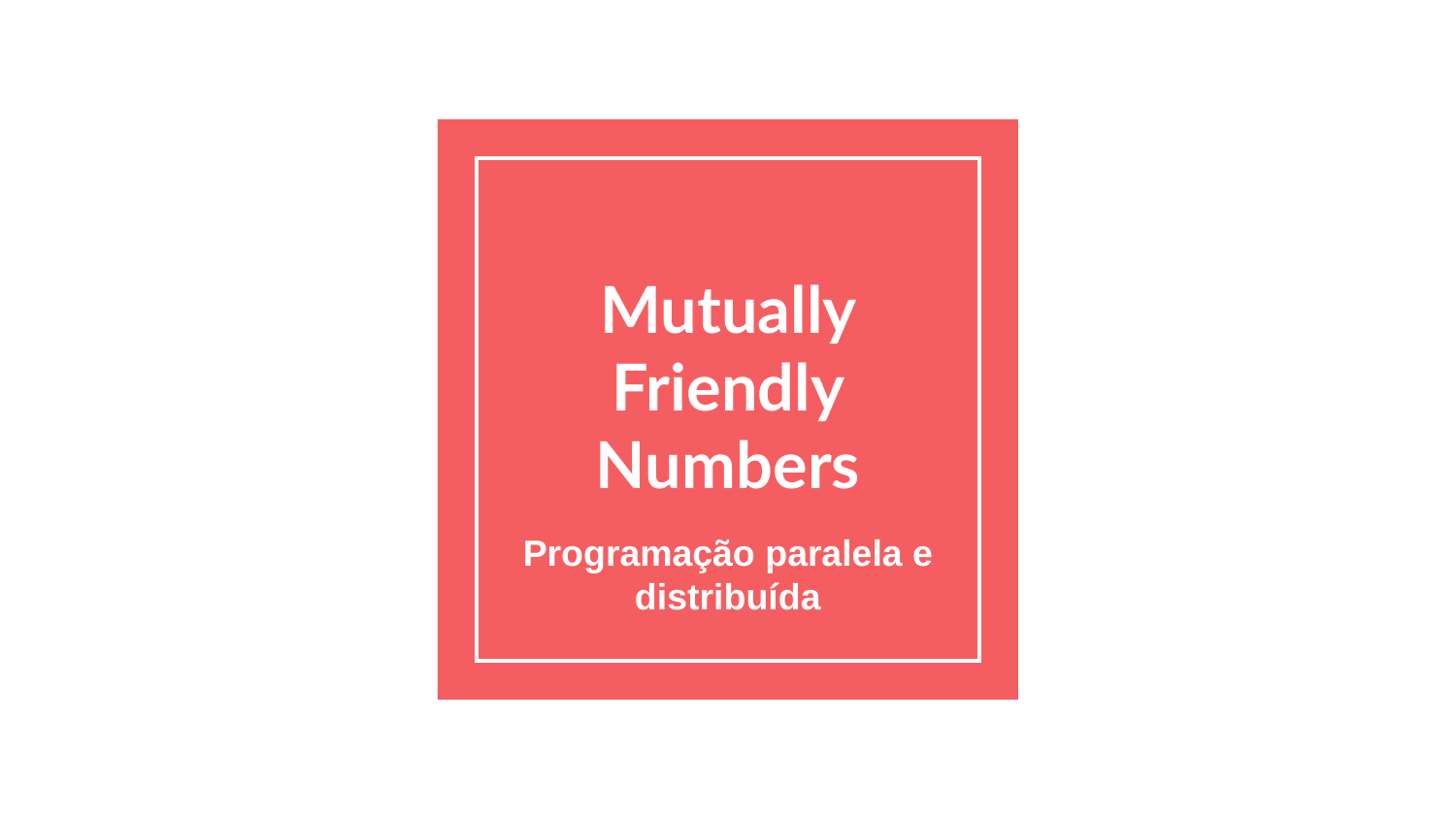

# Mutually Friendly Numbers
Programação paralela e distribuída